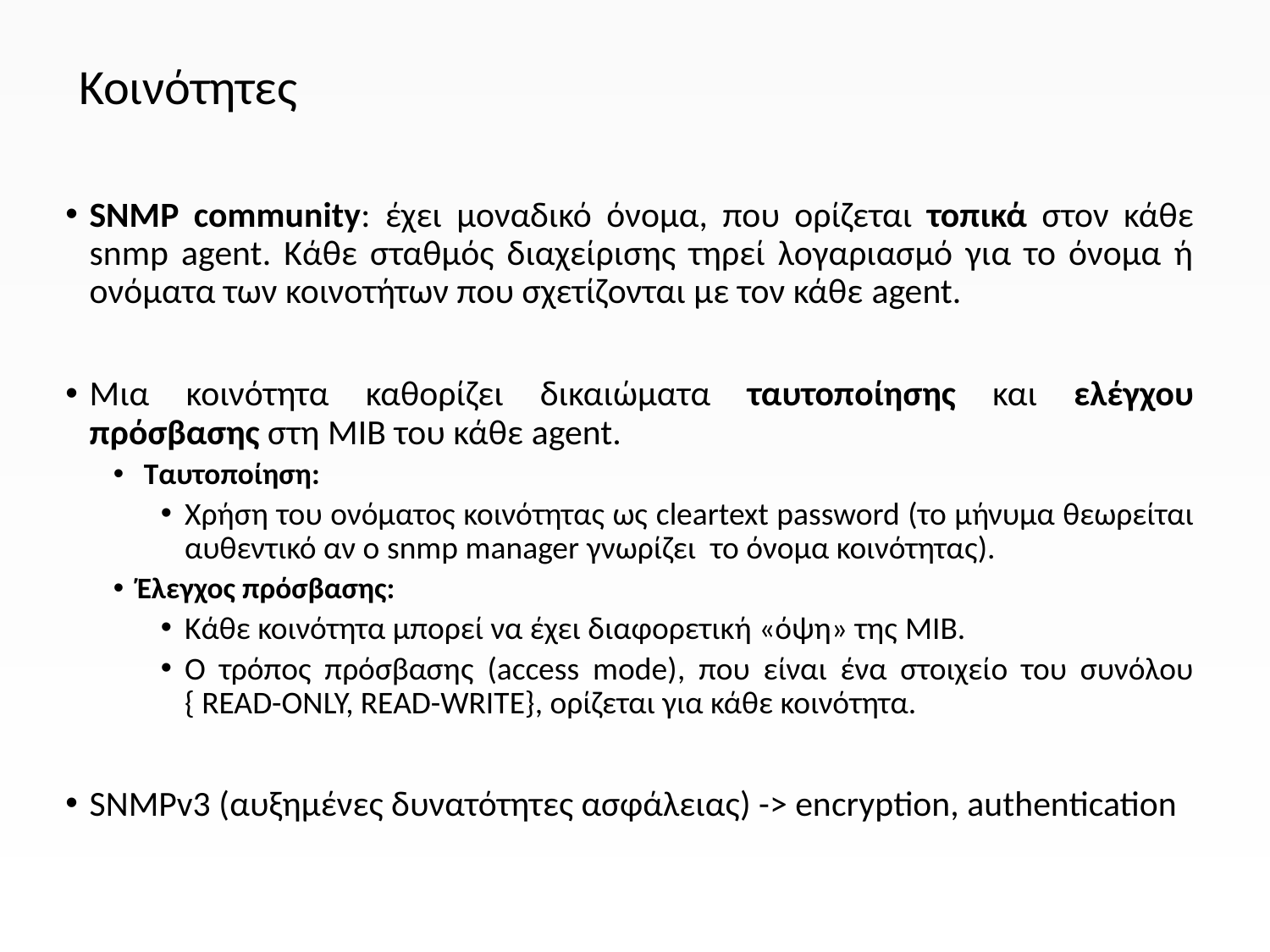

# Κοινότητες
SNMP community: έχει μοναδικό όνομα, που ορίζεται τοπικά στον κάθε snmp agent. Κάθε σταθμός διαχείρισης τηρεί λογαριασμό για το όνομα ή ονόματα των κοινοτήτων που σχετίζονται με τον κάθε agent.

Μια κοινότητα καθορίζει δικαιώματα ταυτοποίησης και ελέγχου πρόσβασης στη ΜΙΒ του κάθε agent.
 Ταυτοποίηση:
Χρήση του ονόματος κοινότητας ως cleartext password (το μήνυμα θεωρείται αυθεντικό αν ο snmp manager γνωρίζει  το όνομα κοινότητας).
Έλεγχος πρόσβασης:
Κάθε κοινότητα μπορεί να έχει διαφορετική «όψη» της MIB.
Ο τρόπος πρόσβασης (access mode), που είναι ένα στοιχείο του συνόλου { READ-ONLY, READ-WRITE}, ορίζεται για κάθε κοινότητα.

SNMPv3 (αυξημένες δυνατότητες ασφάλειας) -> encryption, authentication